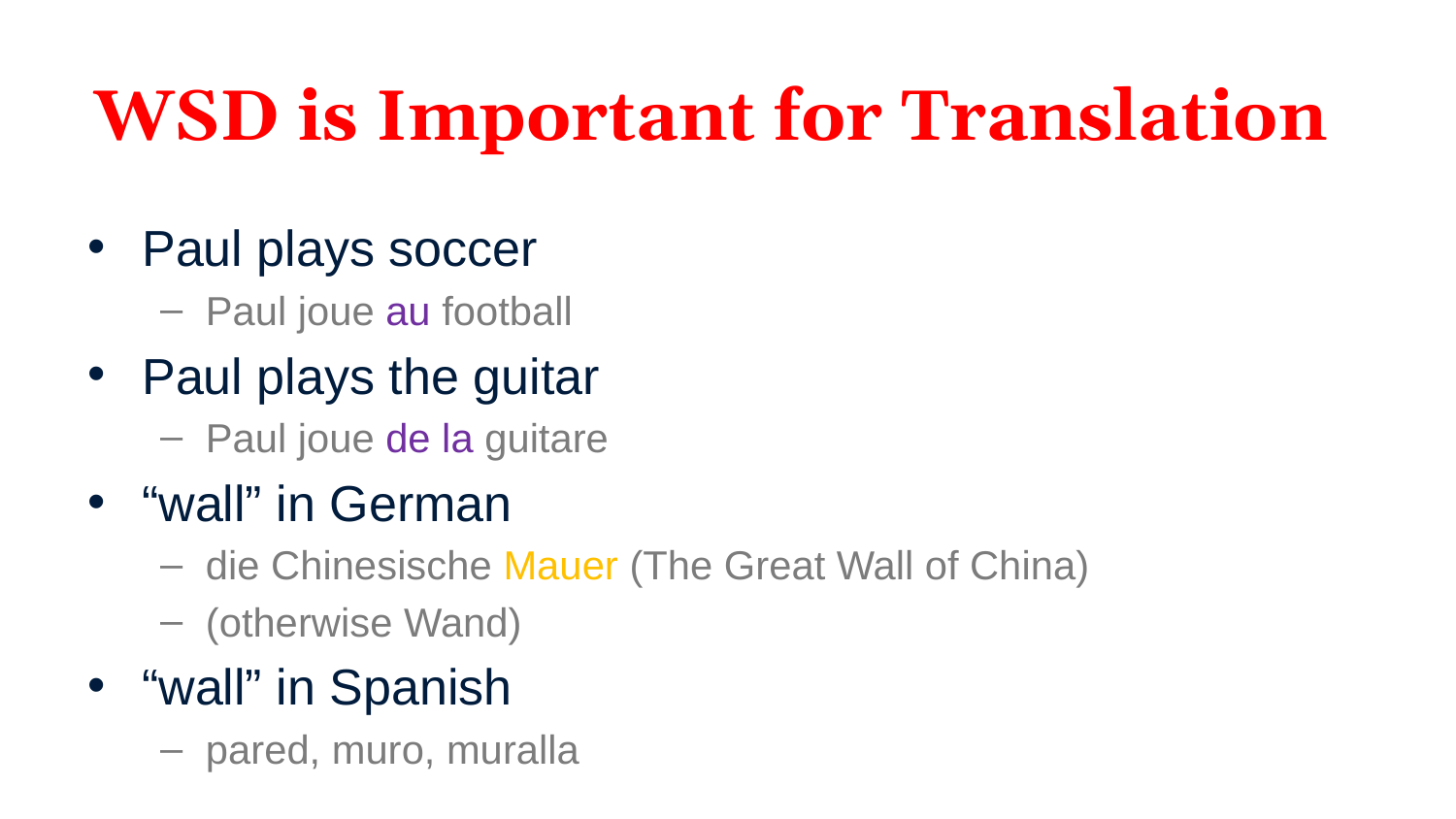

# WSD is Important for Translation
Paul plays soccer
Paul joue au football
Paul plays the guitar
Paul joue de la guitare
“wall” in German
die Chinesische Mauer (The Great Wall of China)
(otherwise Wand)
“wall” in Spanish
pared, muro, muralla